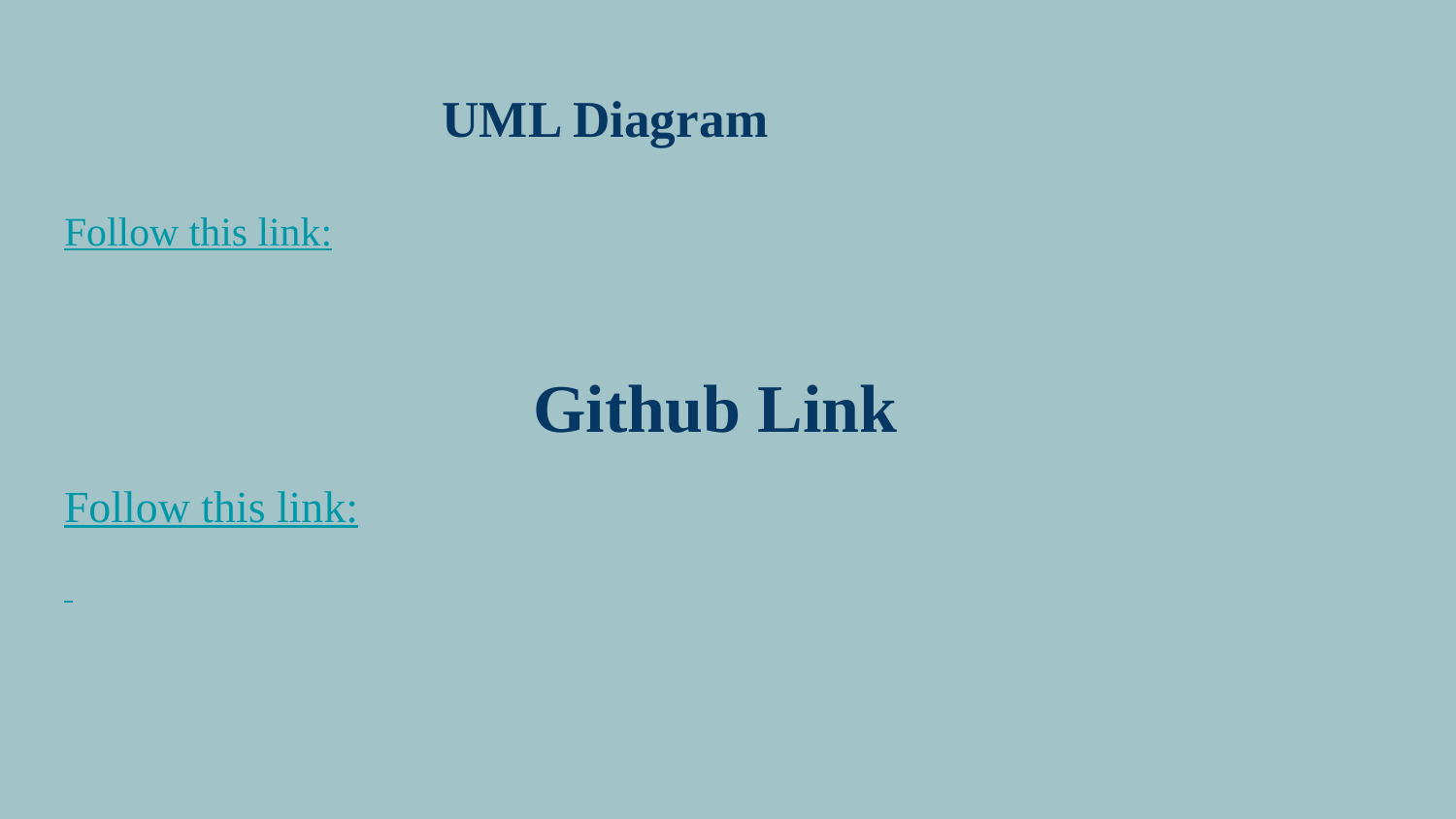

# UML Diagram
Follow this link:

                                              Github Link
Follow this link: